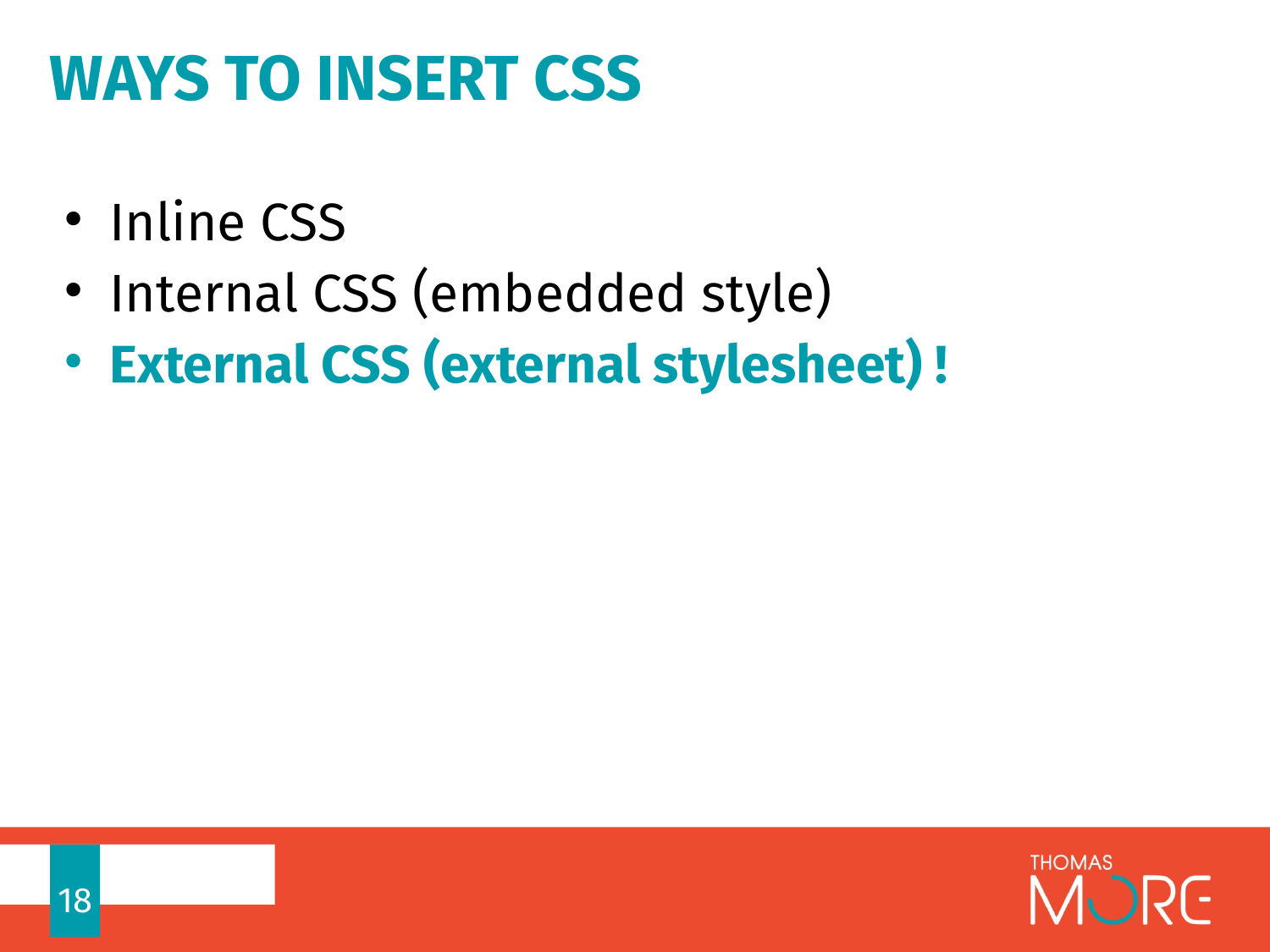

# Ways to insert CSS
Inline CSS
Internal CSS (embedded style)
External CSS (external stylesheet) !

18